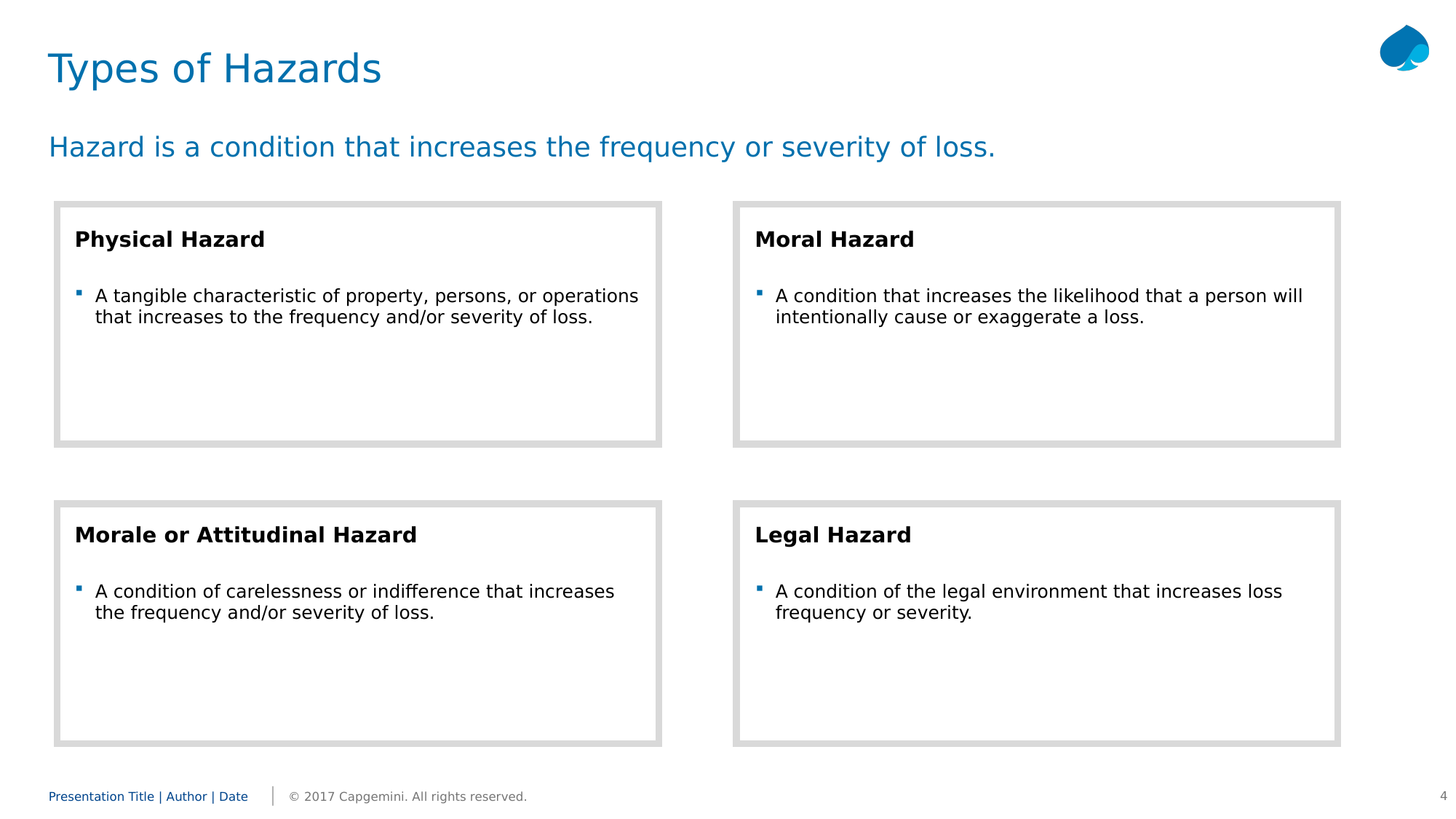

# Types of Hazards Hazard is a condition that increases the frequency or severity of loss.

Physical Hazard
A tangible characteristic of property, persons, or operations that increases to the frequency and/or severity of loss.
Moral Hazard
A condition that increases the likelihood that a person will intentionally cause or exaggerate a loss.

Morale or Attitudinal Hazard
A condition of carelessness or indifference that increases the frequency and/or severity of loss.
Legal Hazard
A condition of the legal environment that increases loss frequency or severity.